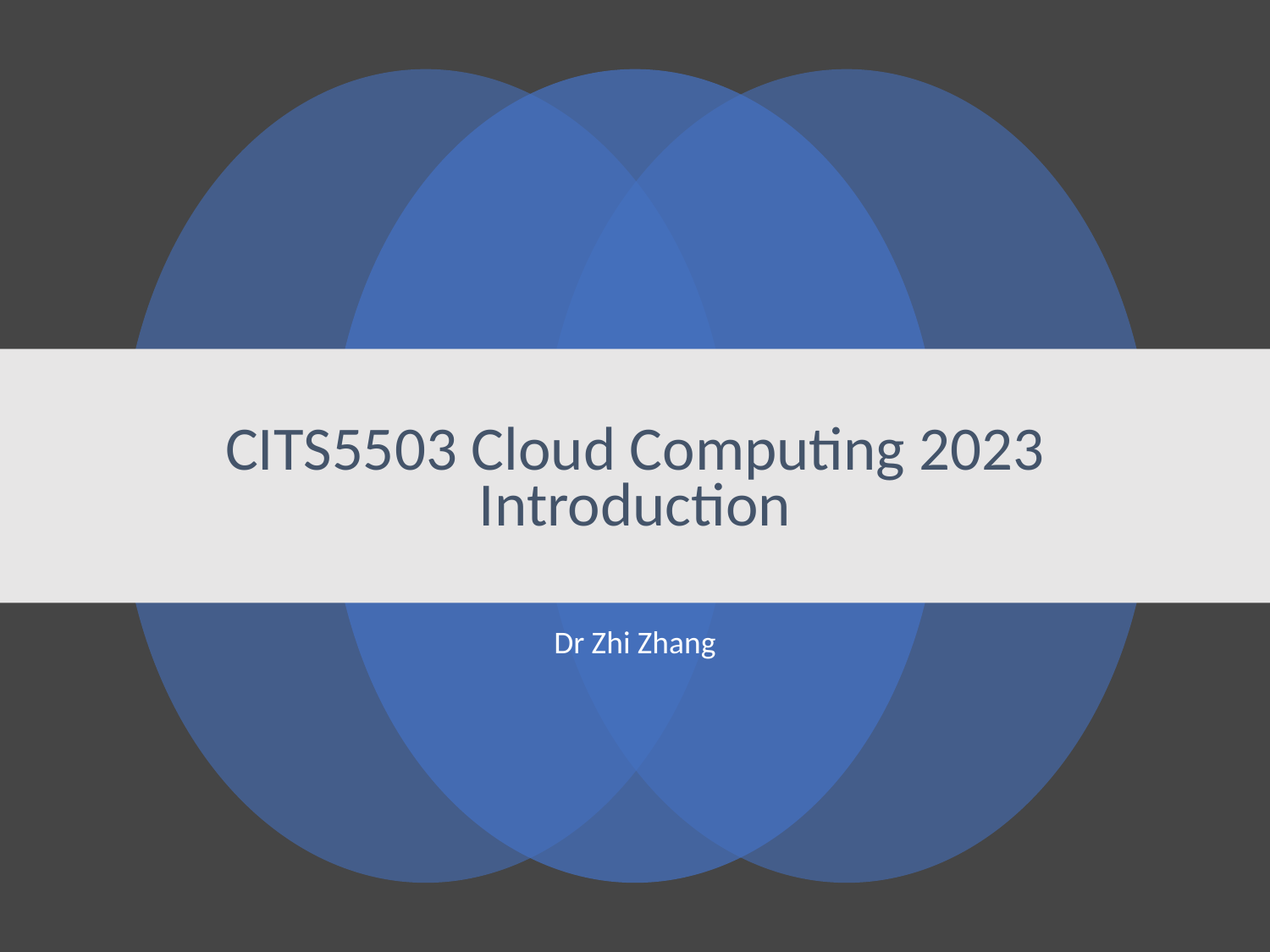

CITS5503 Cloud Computing 2023 Introduction
Dr Zhi Zhang